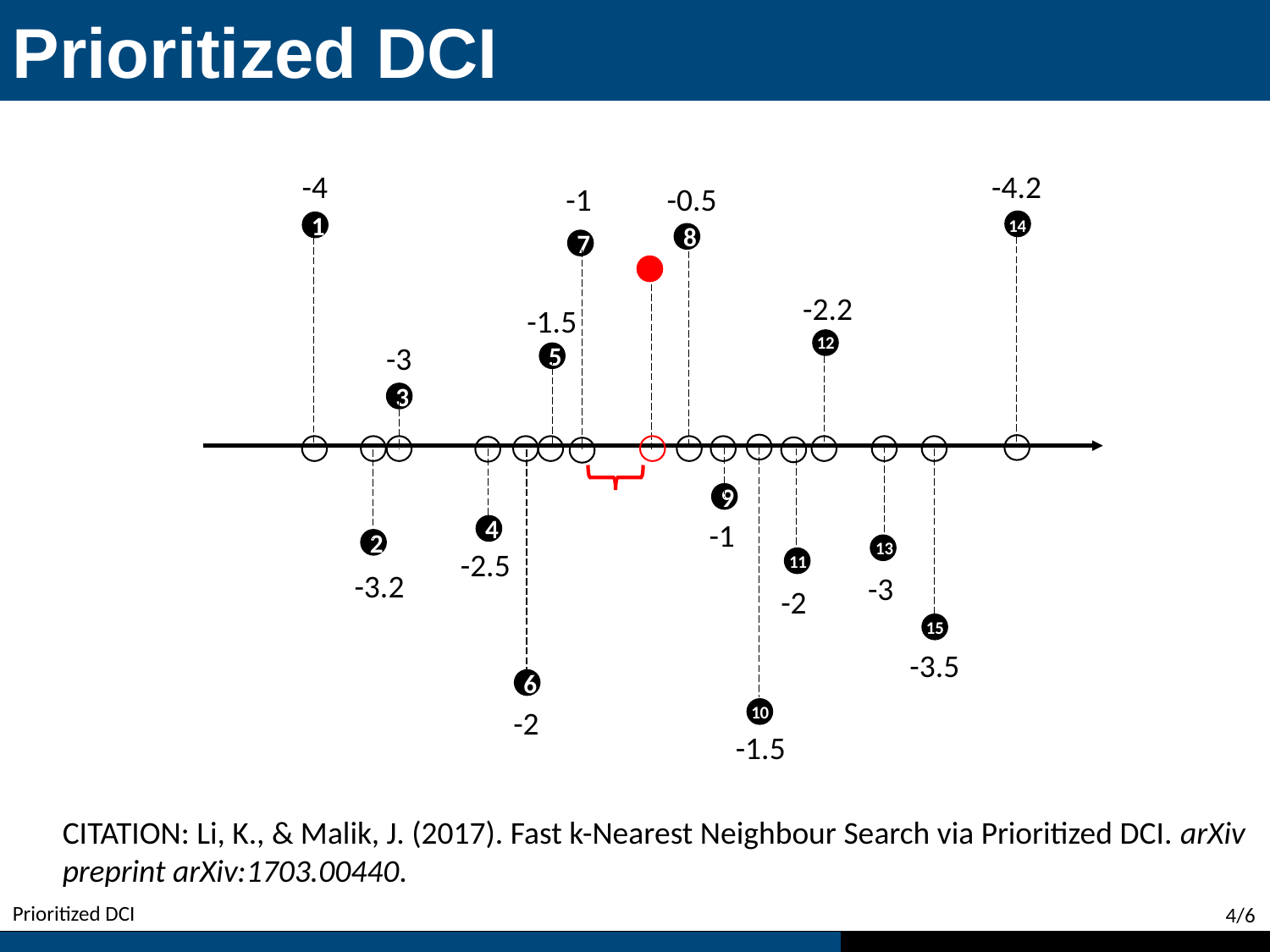

Prioritized DCI
-4.2
-4
-1
-0.5
14

1
8
7

-2.2
-1.5
12

-3
5
3

9
-1
4
2
13

-2.5
11

-3.2
-3
-2
15

-3.5
6
10
-2

-1.5
CITATION: Li, K., & Malik, J. (2017). Fast k-Nearest Neighbour Search via Prioritized DCI. arXiv preprint arXiv:1703.00440.
Prioritized DCI
4/6